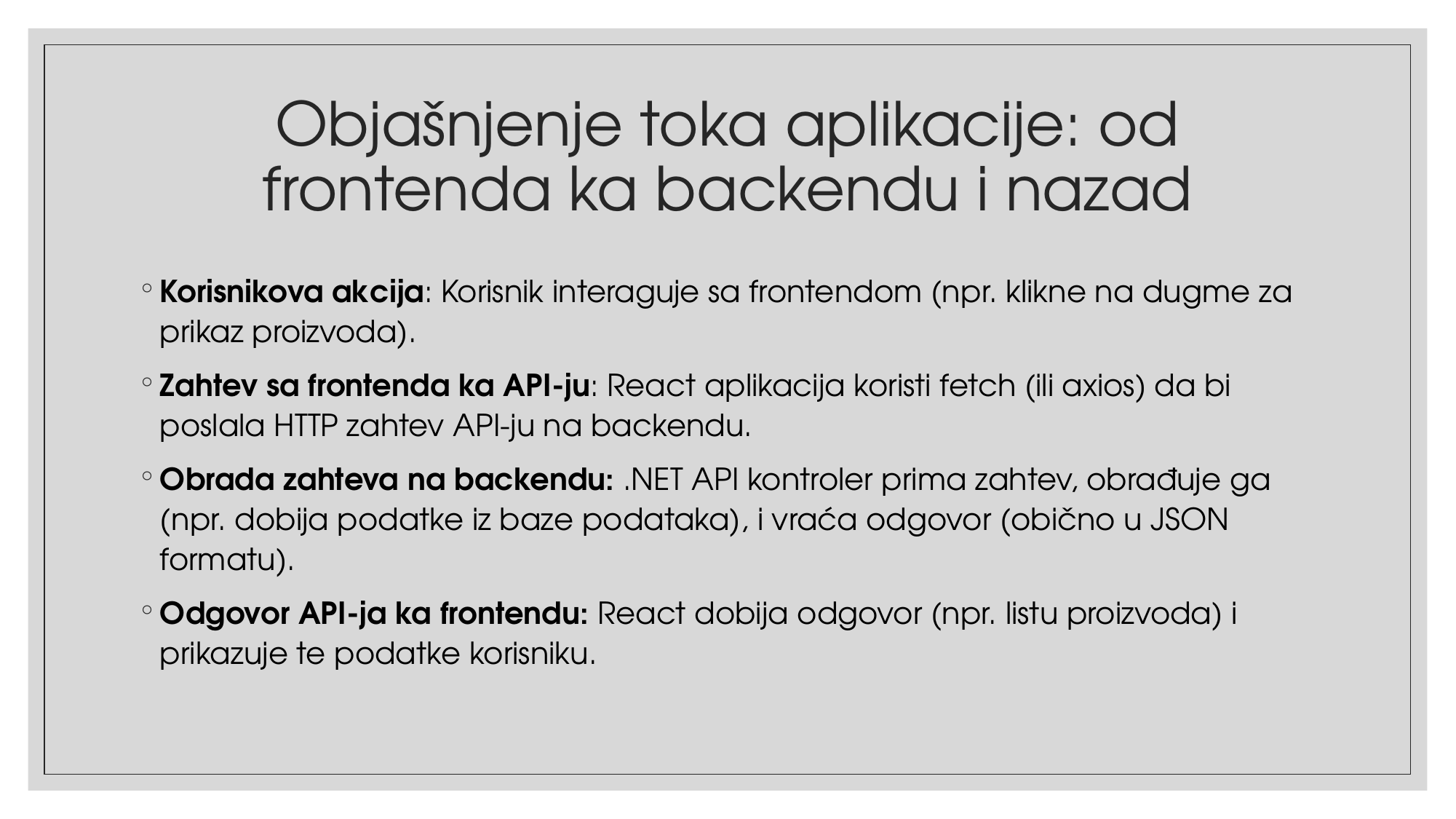

# Objašnjenje toka aplikacije: od frontenda ka backendu i nazad
Korisnikova akcija: Korisnik interaguje sa frontendom (npr. klikne na dugme za prikaz proizvoda).
Zahtev sa frontenda ka API-ju: React aplikacija koristi fetch (ili axios) da bi poslala HTTP zahtev API-ju na backendu.
Obrada zahteva na backendu: .NET API kontroler prima zahtev, obrađuje ga (npr. dobija podatke iz baze podataka), i vraća odgovor (obično u JSON formatu).
Odgovor API-ja ka frontendu: React dobija odgovor (npr. listu proizvoda) i prikazuje te podatke korisniku.